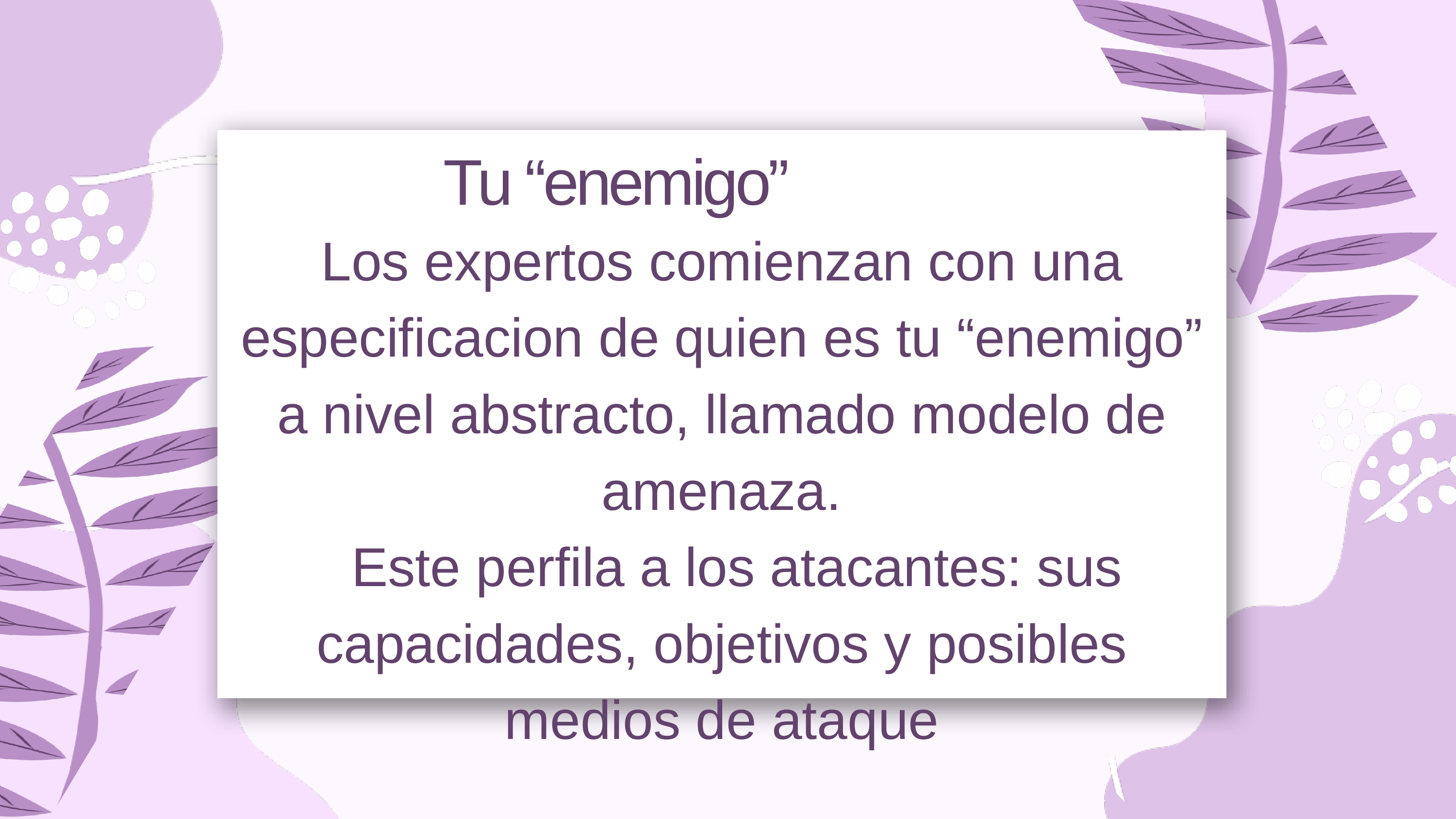

Tu “enemigo”

Los expertos comienzan con una especificacion de quien es tu “enemigo” a nivel abstracto, llamado modelo de amenaza.
  Este perfila a los atacantes: sus capacidades, objetivos y posibles medios de ataque